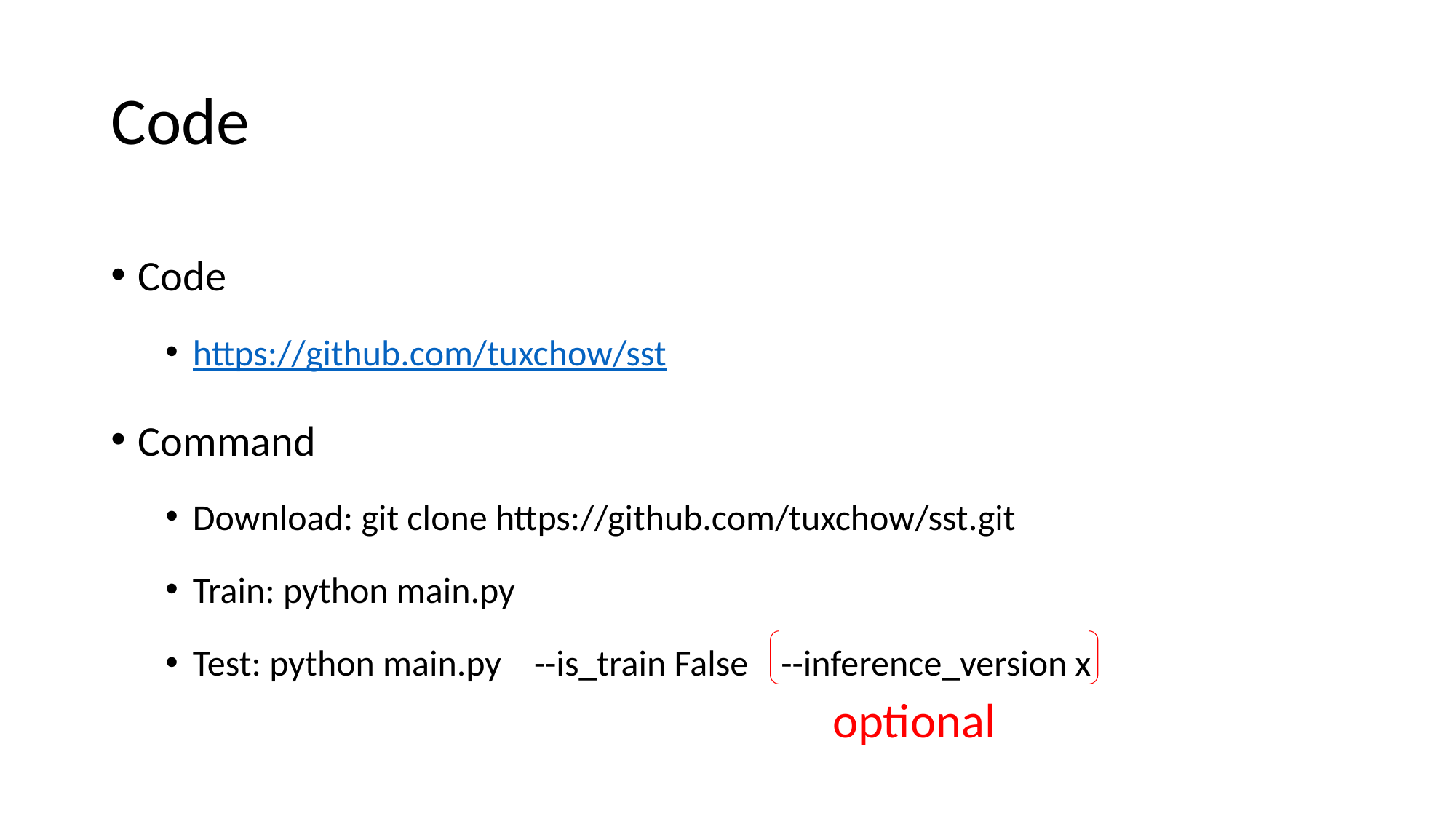

# Code
Code
https://github.com/tuxchow/sst
Command
Download: git clone https://github.com/tuxchow/sst.git
Train: python main.py
Test: python main.py    --is_train False    --inference_version x

optional